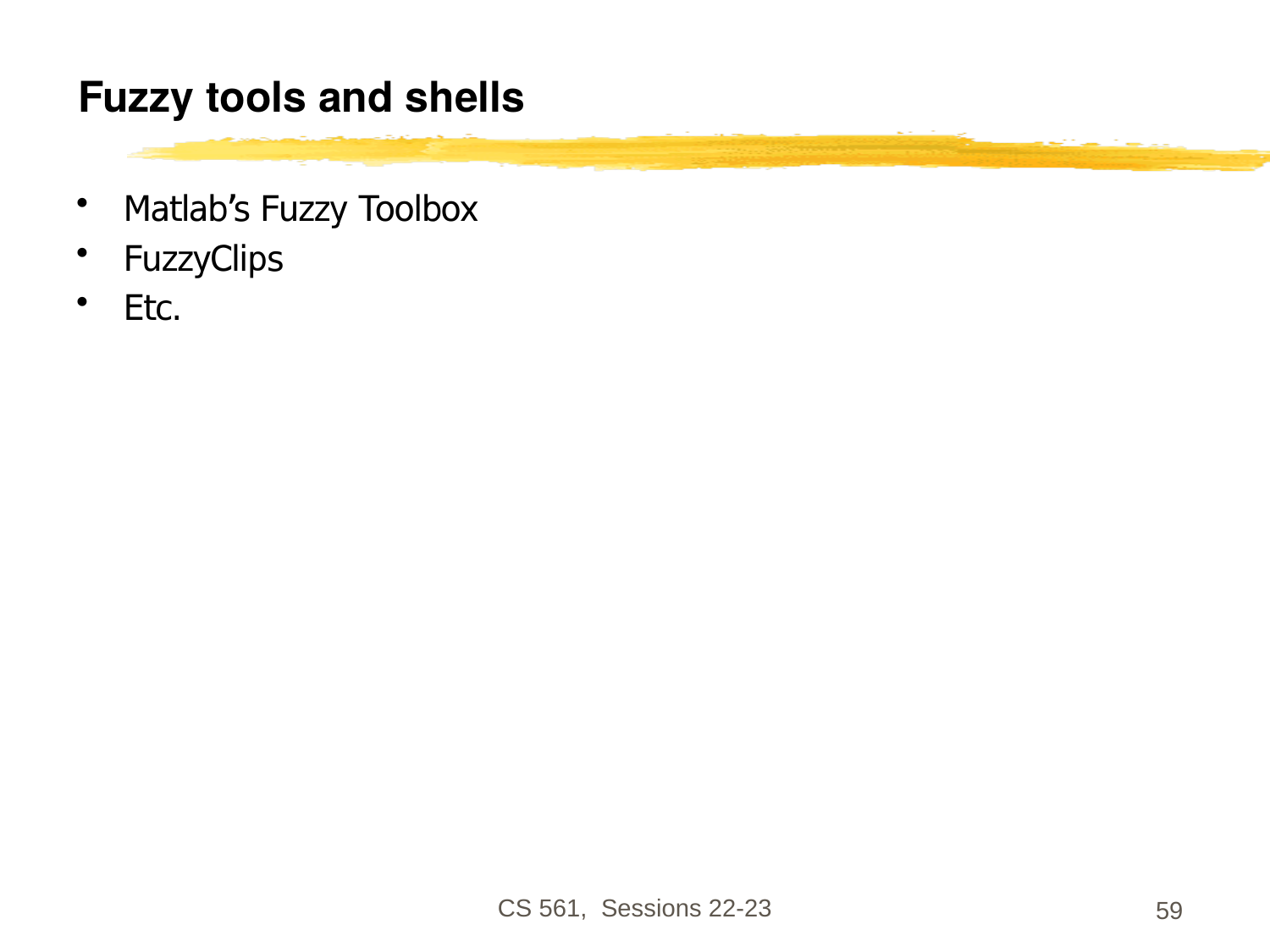

# Fuzzy tools and shells
Matlab’s Fuzzy Toolbox
FuzzyClips
Etc.
CS 561,  Sessions 22-23
59